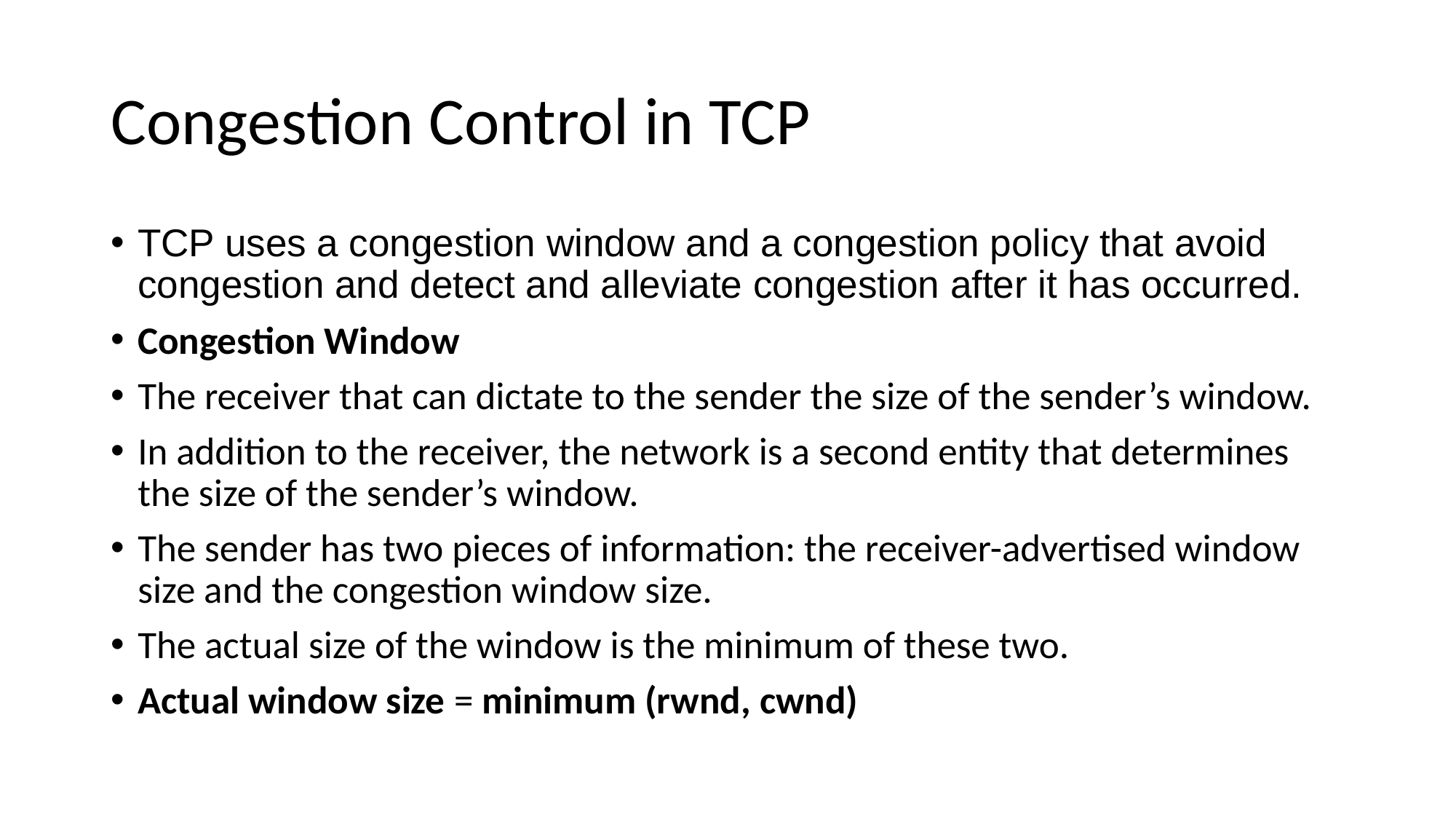

# Congestion Control in TCP
TCP uses a congestion window and a congestion policy that avoid congestion and detect and alleviate congestion after it has occurred.
Congestion Window
The receiver that can dictate to the sender the size of the sender’s window.
In addition to the receiver, the network is a second entity that determines the size of the sender’s window.
The sender has two pieces of information: the receiver-advertised window size and the congestion window size.
The actual size of the window is the minimum of these two.
Actual window size = minimum (rwnd, cwnd)